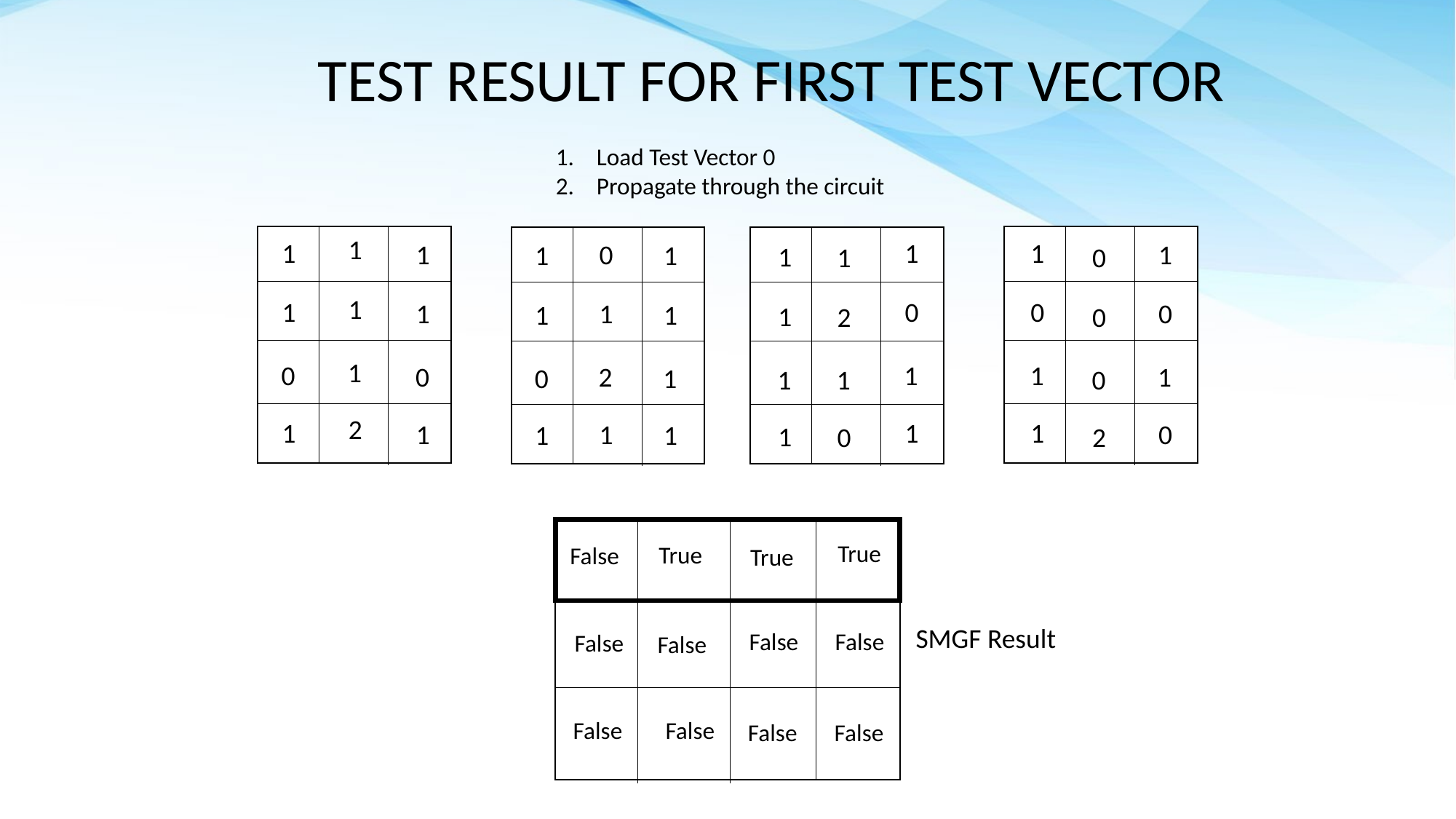

TEST RESULT FOR FIRST TEST VECTOR
Load Test Vector 0
Propagate through the circuit

1
1
1
0
1
1
0
1
1
1
0
1
1
1
1
0
1
0
1
0
1
0
1
1
0
1
1
1
1
1
1
1
1
1
1
0
1
1
2
0
1
2
1
0
2
1
0
2

True
True
False
True
SMGF Result
False
False
False
False
False
False
False
False